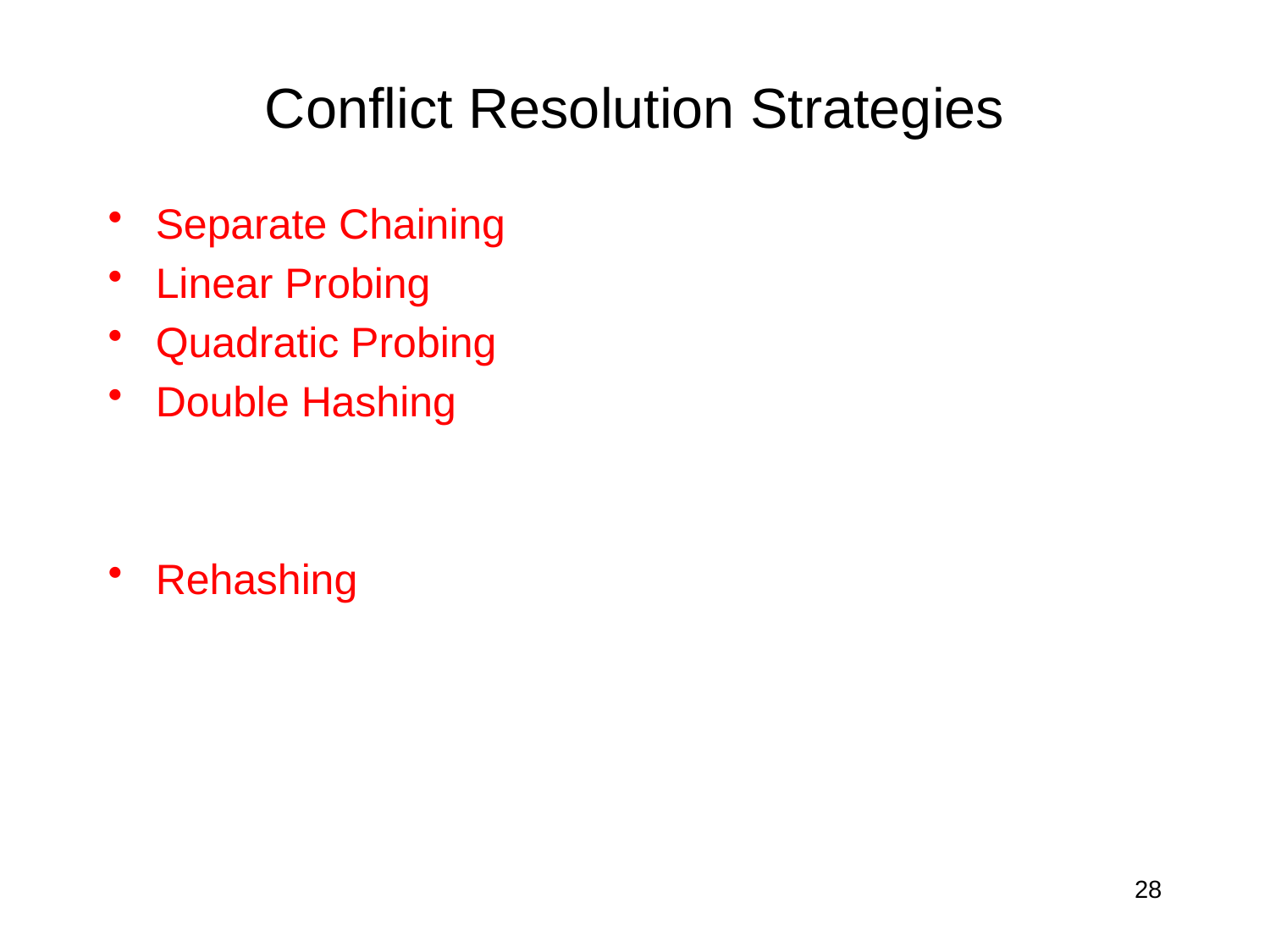

# Conflict Resolution Strategies
Separate Chaining
Linear Probing
Quadratic Probing
Double Hashing

Rehashing
28